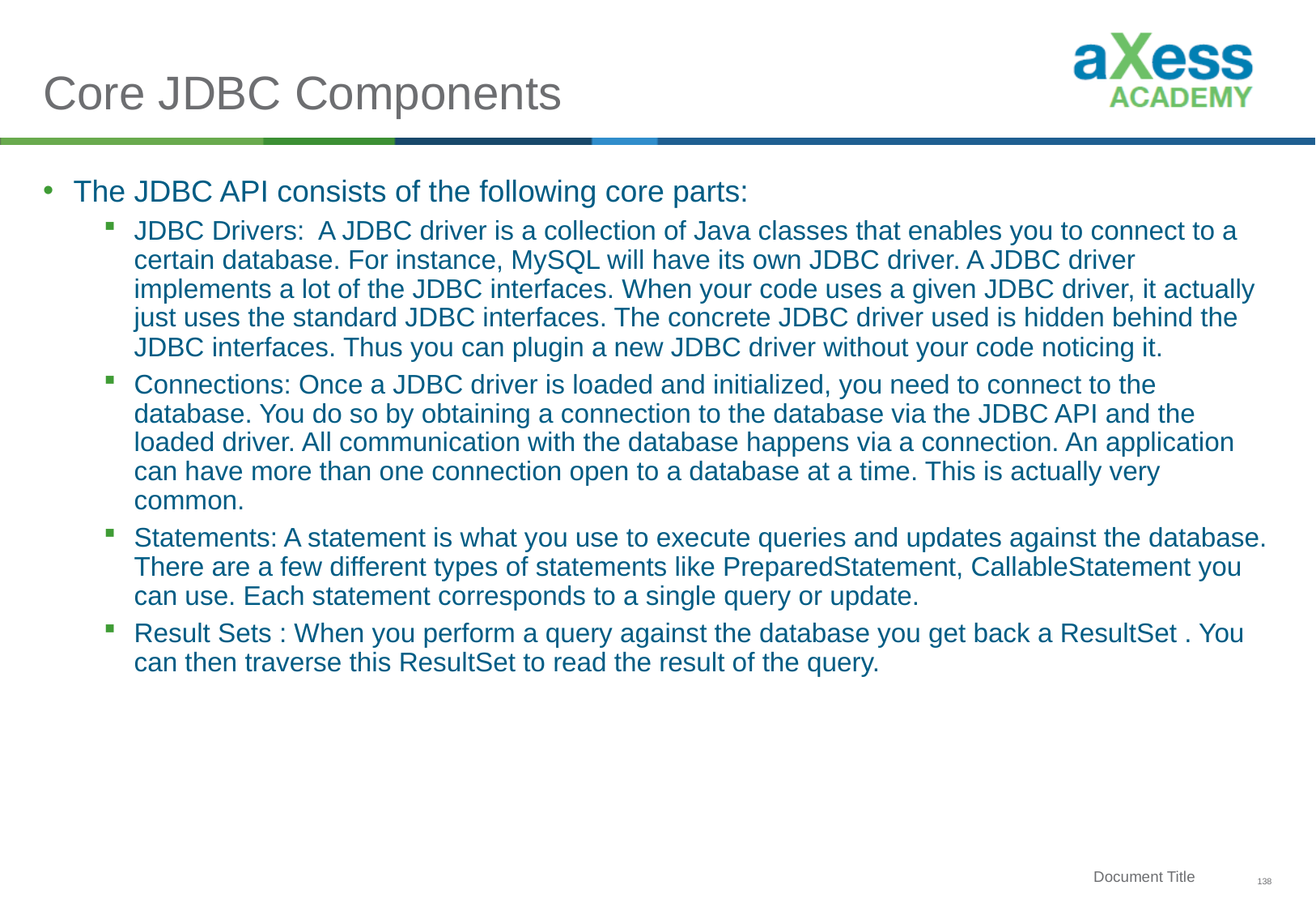

# Core JDBC Components
The JDBC API consists of the following core parts:
JDBC Drivers:  A JDBC driver is a collection of Java classes that enables you to connect to a certain database. For instance, MySQL will have its own JDBC driver. A JDBC driver implements a lot of the JDBC interfaces. When your code uses a given JDBC driver, it actually just uses the standard JDBC interfaces. The concrete JDBC driver used is hidden behind the JDBC interfaces. Thus you can plugin a new JDBC driver without your code noticing it.
Connections: Once a JDBC driver is loaded and initialized, you need to connect to the database. You do so by obtaining a connection to the database via the JDBC API and the loaded driver. All communication with the database happens via a connection. An application can have more than one connection open to a database at a time. This is actually very common.
Statements: A statement is what you use to execute queries and updates against the database. There are a few different types of statements like PreparedStatement, CallableStatement you can use. Each statement corresponds to a single query or update.
Result Sets : When you perform a query against the database you get back a ResultSet . You can then traverse this ResultSet to read the result of the query.